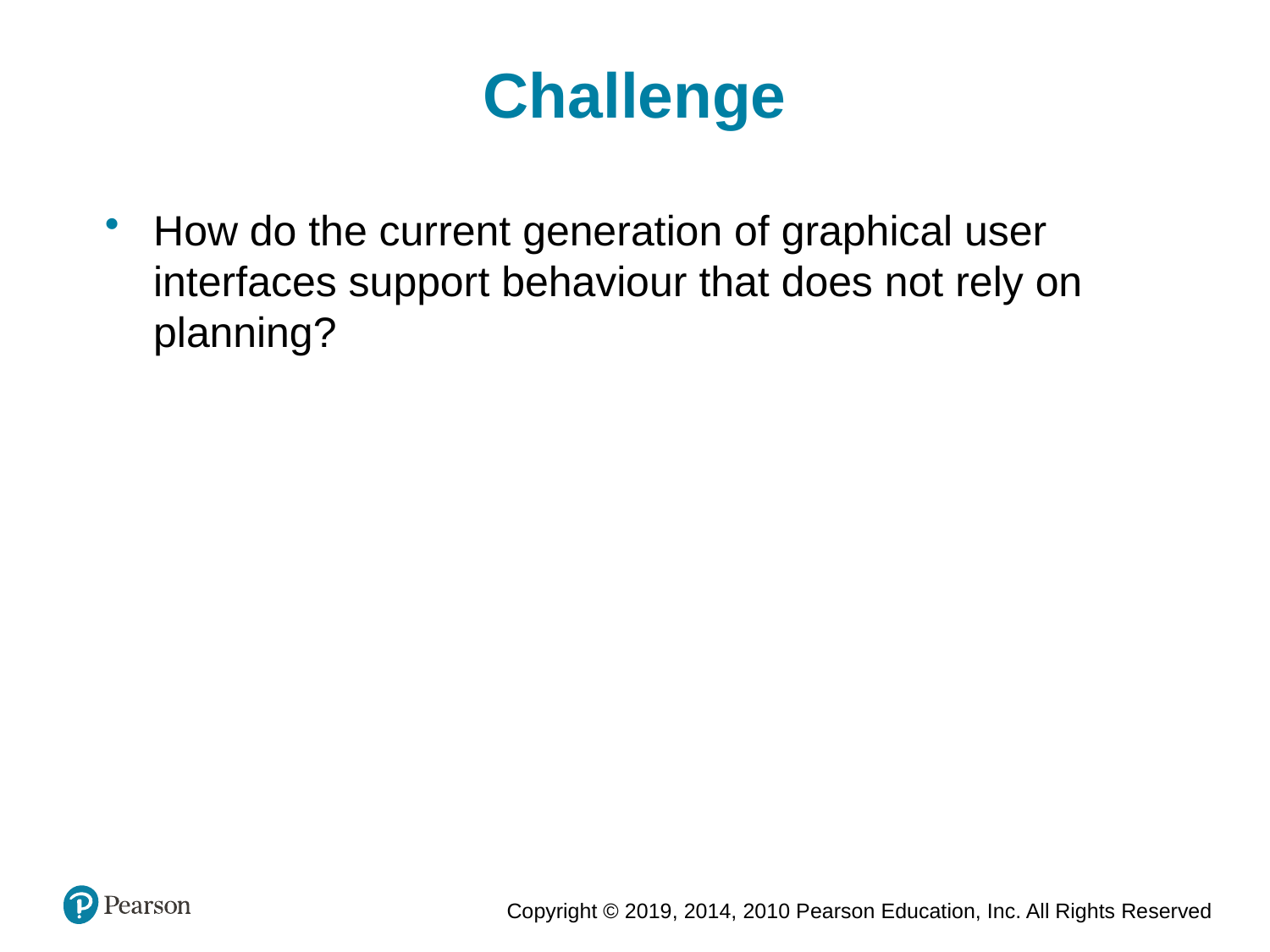

Challenge
How do the current generation of graphical user interfaces support behaviour that does not rely on planning?